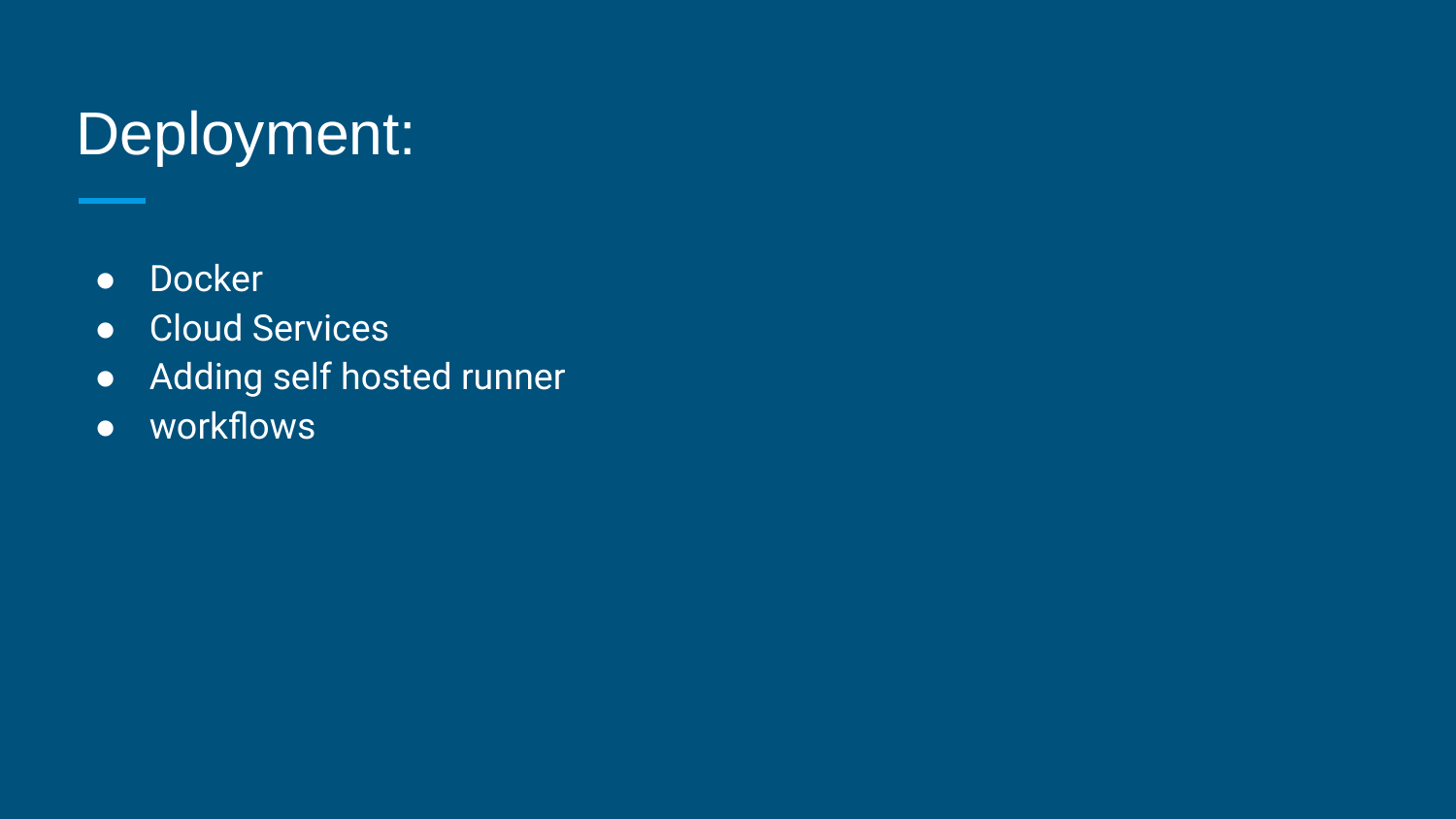

# Deployment:
Docker
Cloud Services
Adding self hosted runner
workflows